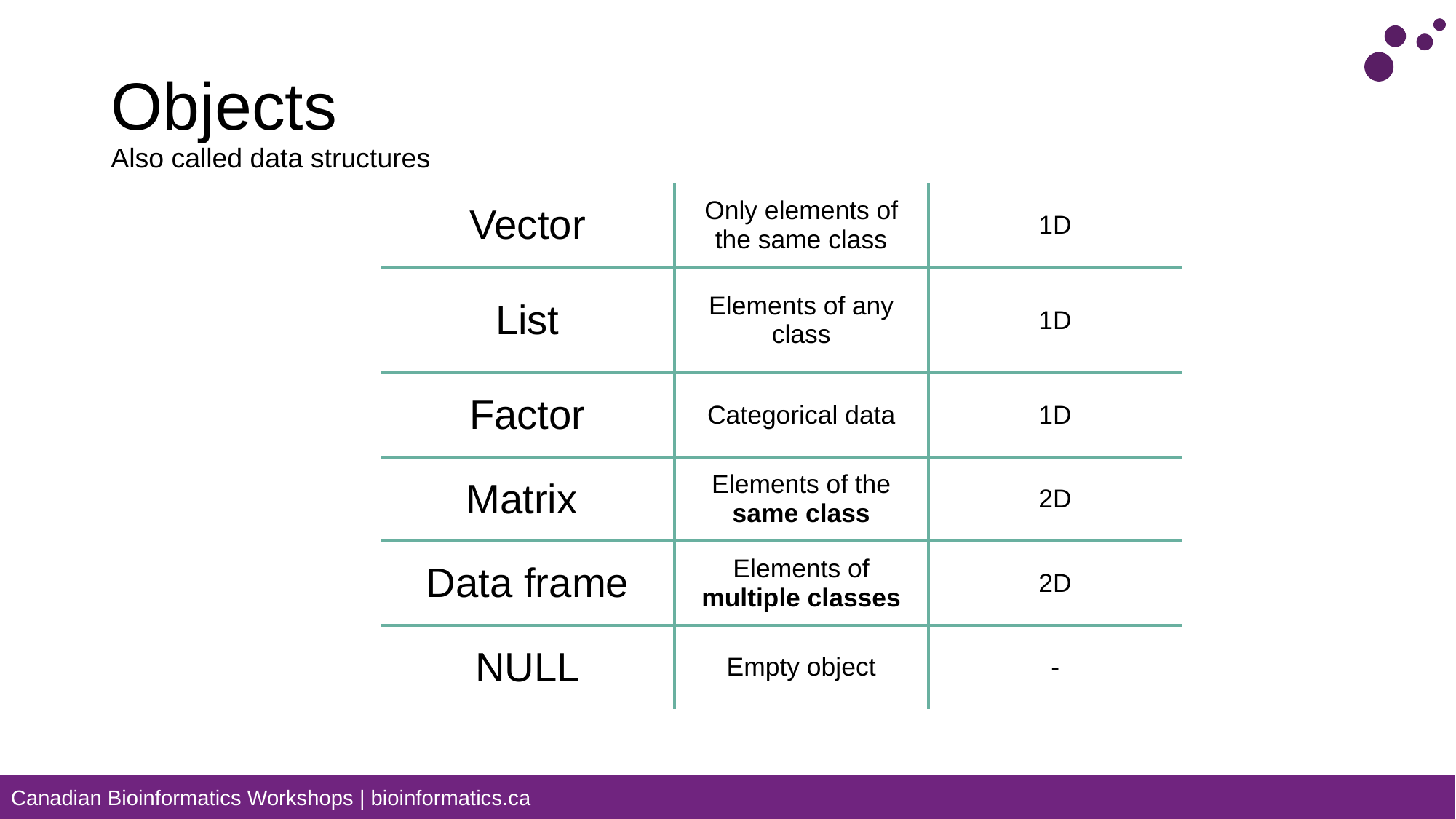

# Objects Also called data structures
| Vector | Only elements of the same class | 1D |
| --- | --- | --- |
| List | Elements of any class | 1D |
| Factor | Categorical data | 1D |
| Matrix | Elements of the same class | 2D |
| Data frame | Elements of multiple classes | 2D |
| NULL | Empty object | - |